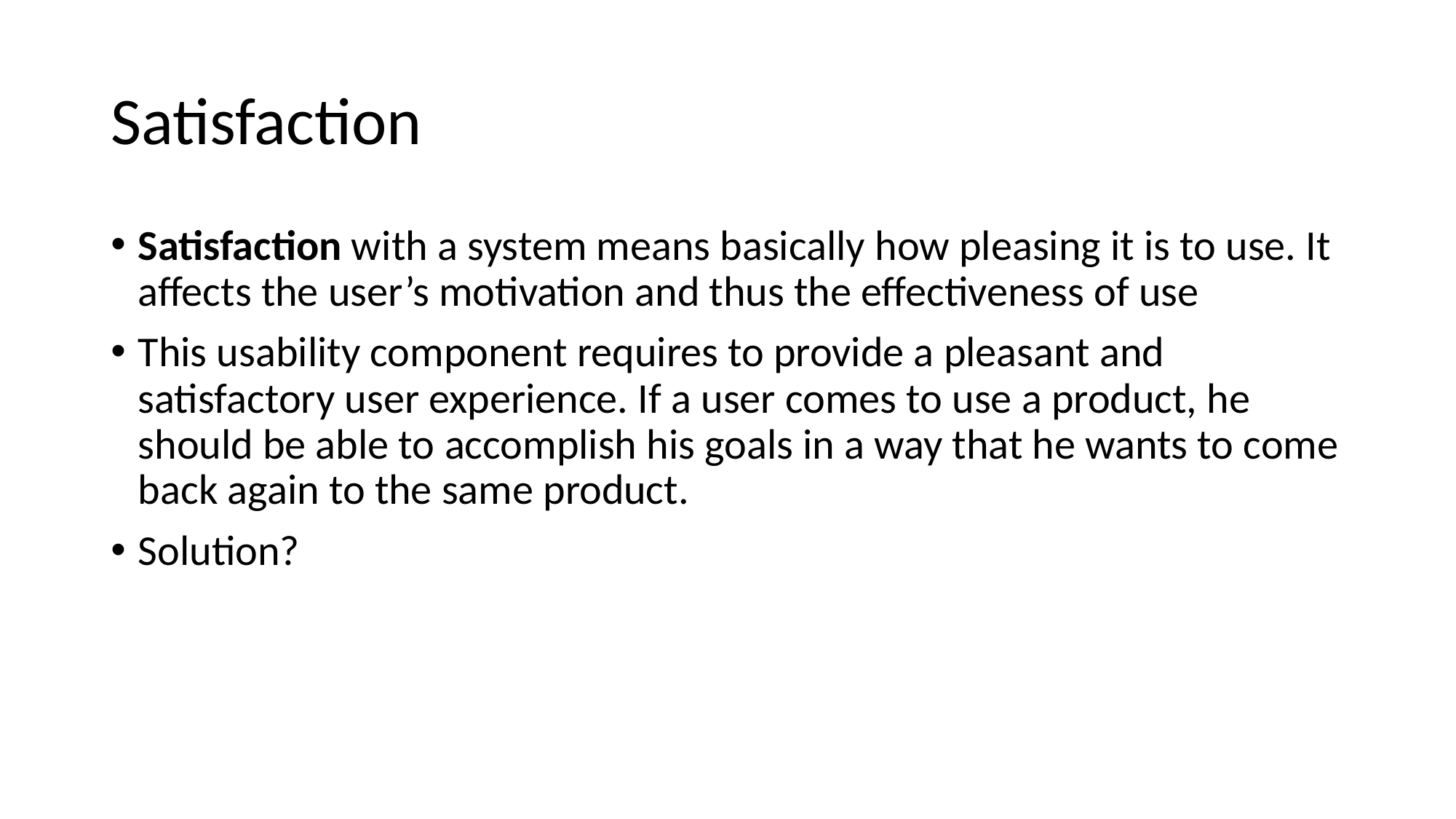

# Satisfaction
Satisfaction with a system means basically how pleasing it is to use. It affects the user’s motivation and thus the effectiveness of use
This usability component requires to provide a pleasant and satisfactory user experience. If a user comes to use a product, he should be able to accomplish his goals in a way that he wants to come back again to the same product.
Solution?